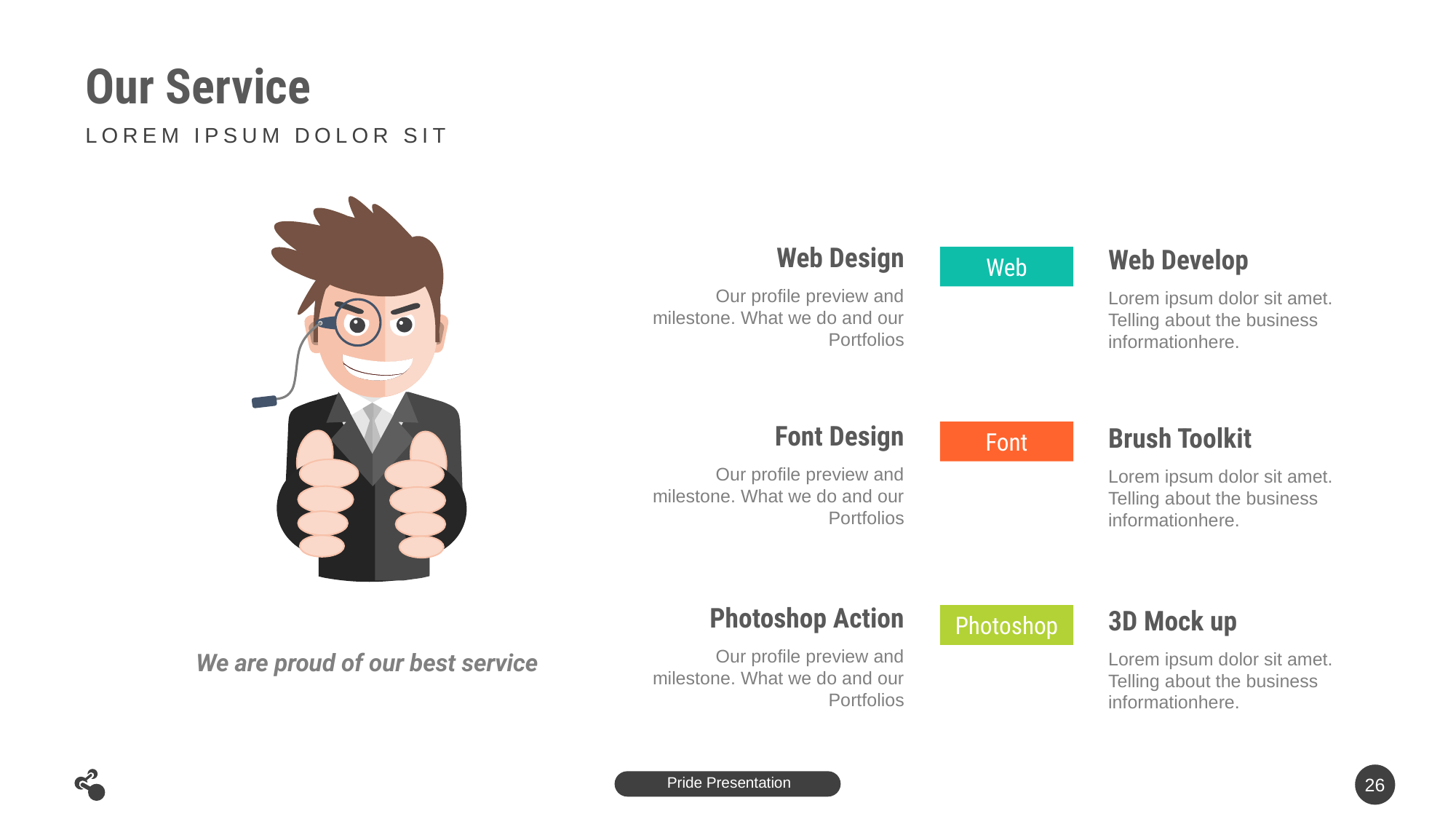

# Our Service
LOREM IPSUM DOLOR SIT

Web Design
Our profile preview and milestone. What we do and our Portfolios
Web Develop
Lorem ipsum dolor sit amet. Telling about the business informationhere.
Web
Font Design
Our profile preview and milestone. What we do and our Portfolios
Brush Toolkit
Lorem ipsum dolor sit amet. Telling about the business informationhere.
Font
Photoshop Action
Our profile preview and milestone. What we do and our Portfolios
3D Mock up
Lorem ipsum dolor sit amet. Telling about the business informationhere.
Photoshop
We are proud of our best service
Pride Presentation

26